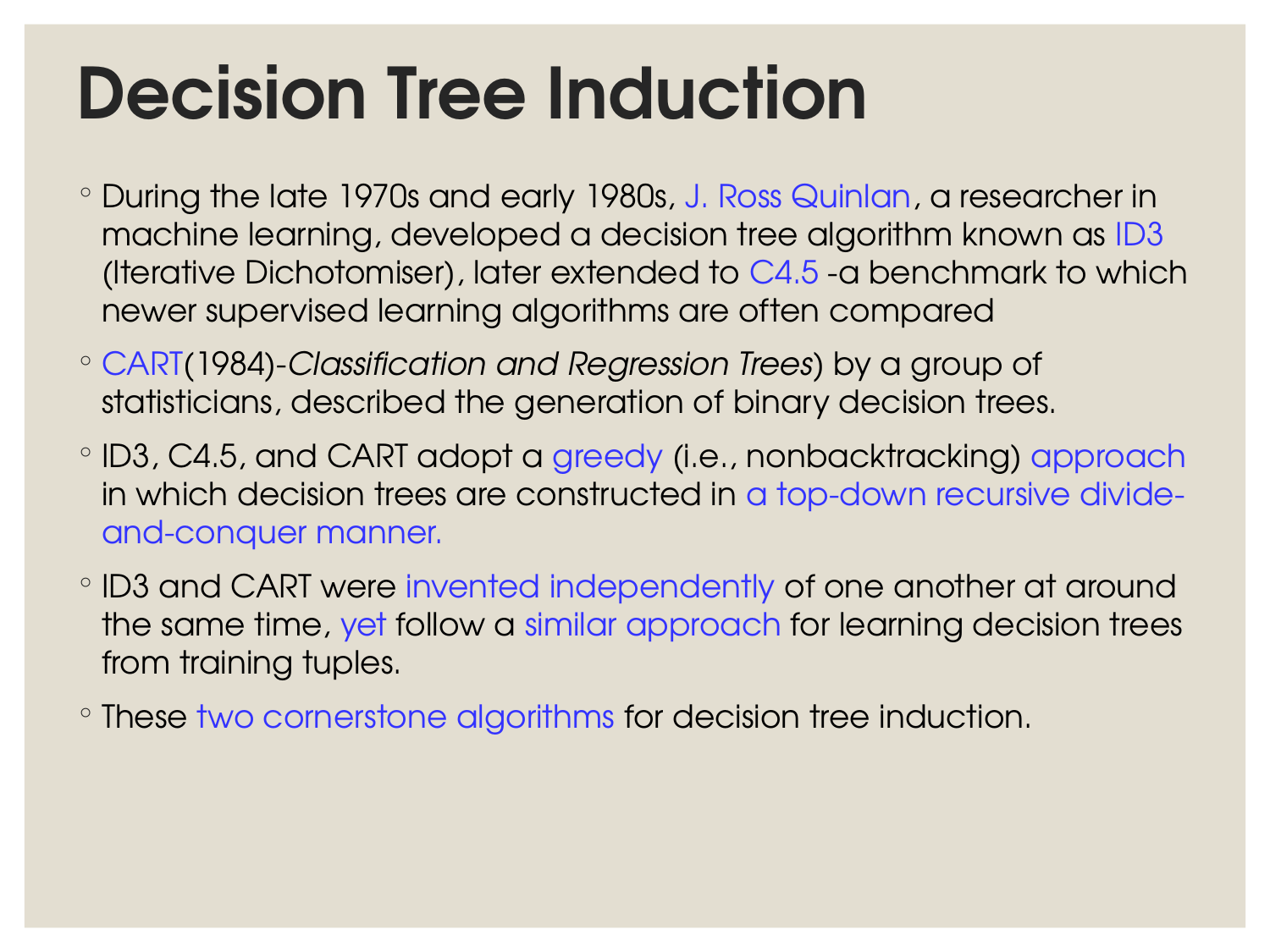

# Decision Tree Induction
During the late 1970s and early 1980s, J. Ross Quinlan, a researcher in machine learning, developed a decision tree algorithm known as ID3 (Iterative Dichotomiser), later extended to C4.5 -a benchmark to which newer supervised learning algorithms are often compared
CART(1984)-Classification and Regression Trees) by a group of statisticians, described the generation of binary decision trees.
ID3, C4.5, and CART adopt a greedy (i.e., nonbacktracking) approach in which decision trees are constructed in a top-down recursive divide-and-conquer manner.
ID3 and CART were invented independently of one another at around the same time, yet follow a similar approach for learning decision trees from training tuples.
These two cornerstone algorithms for decision tree induction.